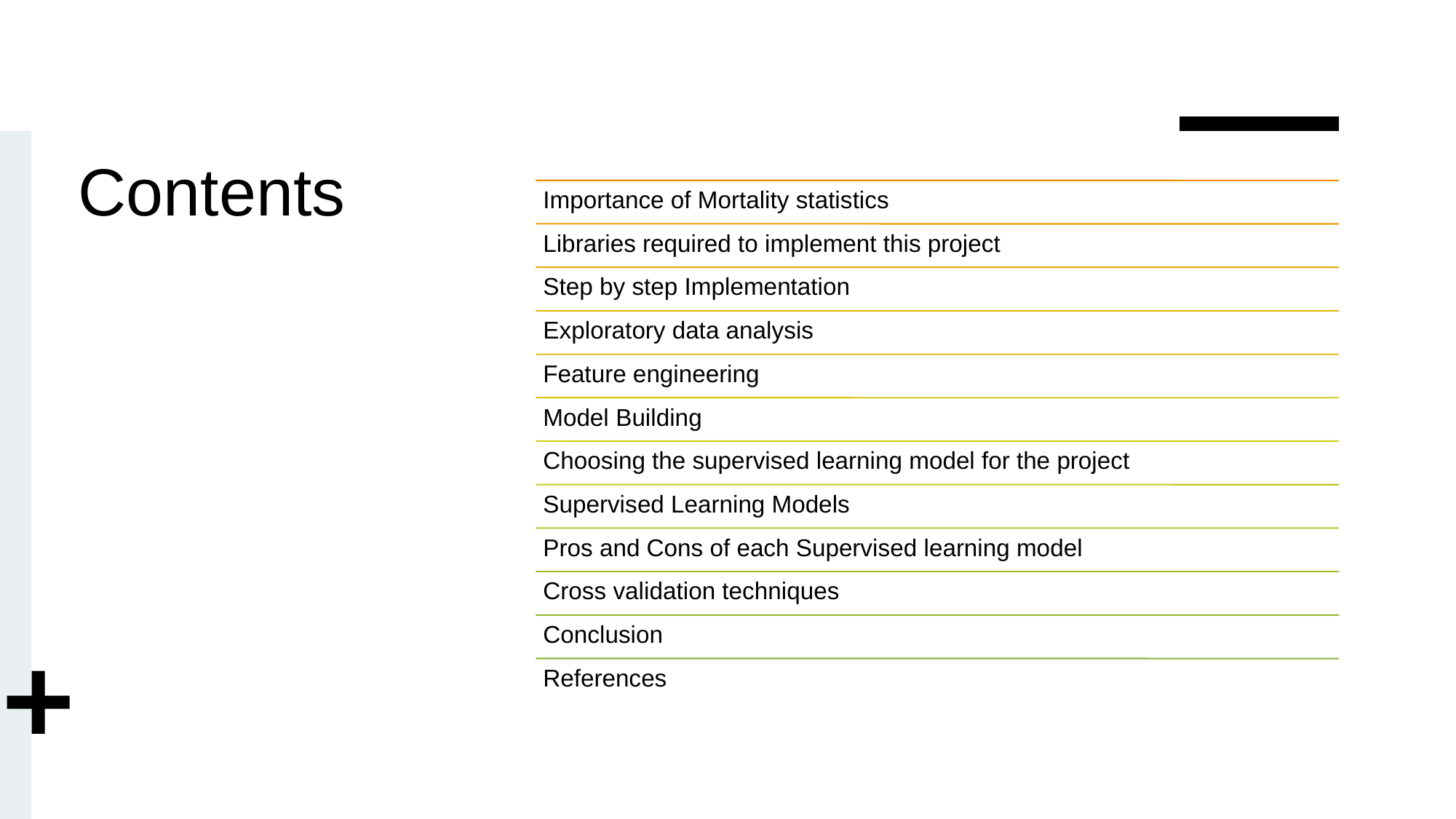

# Contents
Importance of Mortality statistics
Libraries required to implement this project
Step by step Implementation
Exploratory data analysis
Feature engineering
Model Building
Choosing the supervised learning model for the project
Supervised Learning Models
Pros and Cons of each Supervised learning model
Cross validation techniques
Conclusion
References